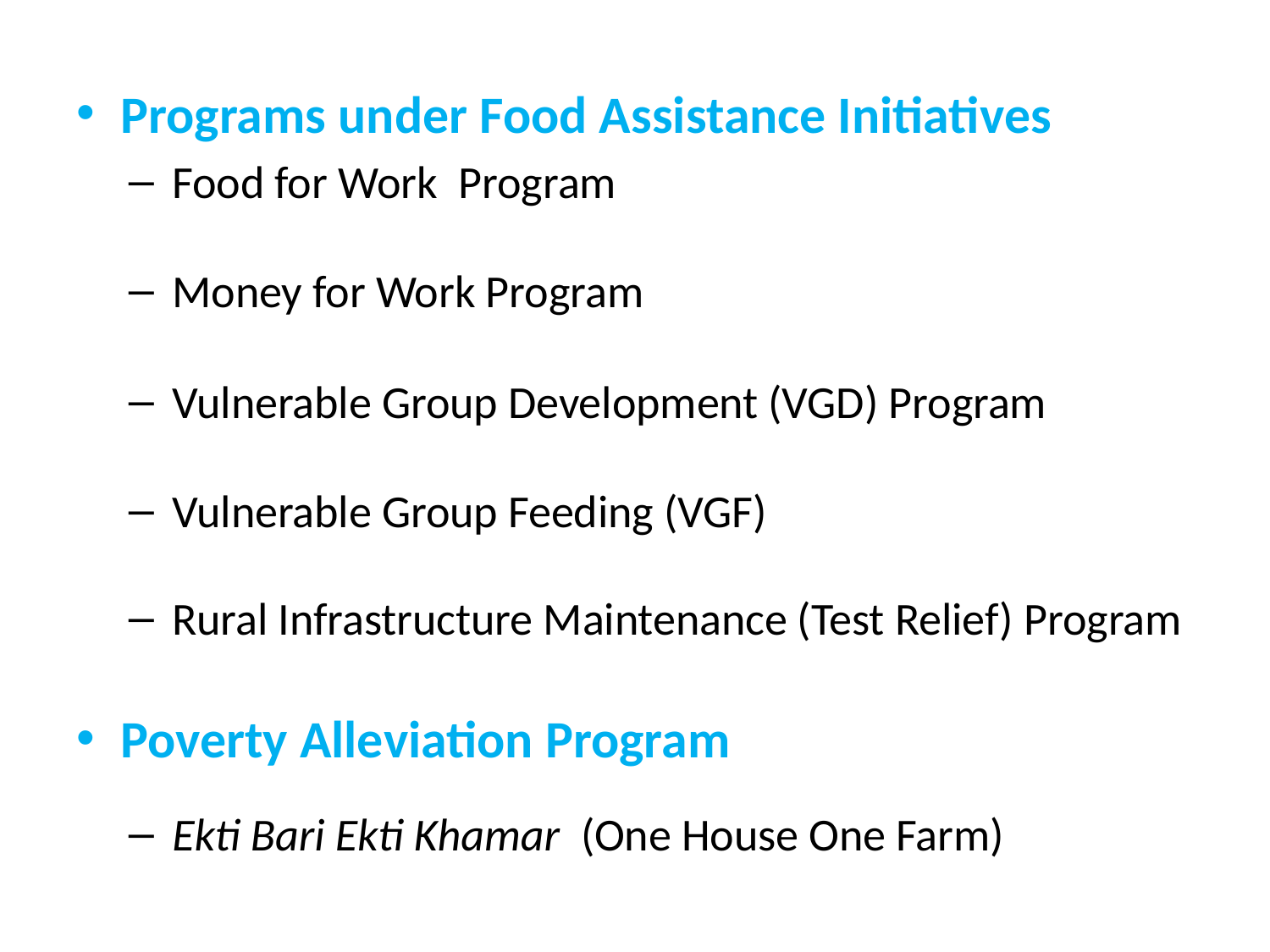

Programs under Food Assistance Initiatives
Food for Work  Program

Money for Work Program

Vulnerable Group Development (VGD) Program

Vulnerable Group Feeding (VGF)

Rural Infrastructure Maintenance (Test Relief) Program

Poverty Alleviation Program

Ekti Bari Ekti Khamar  (One House One Farm)